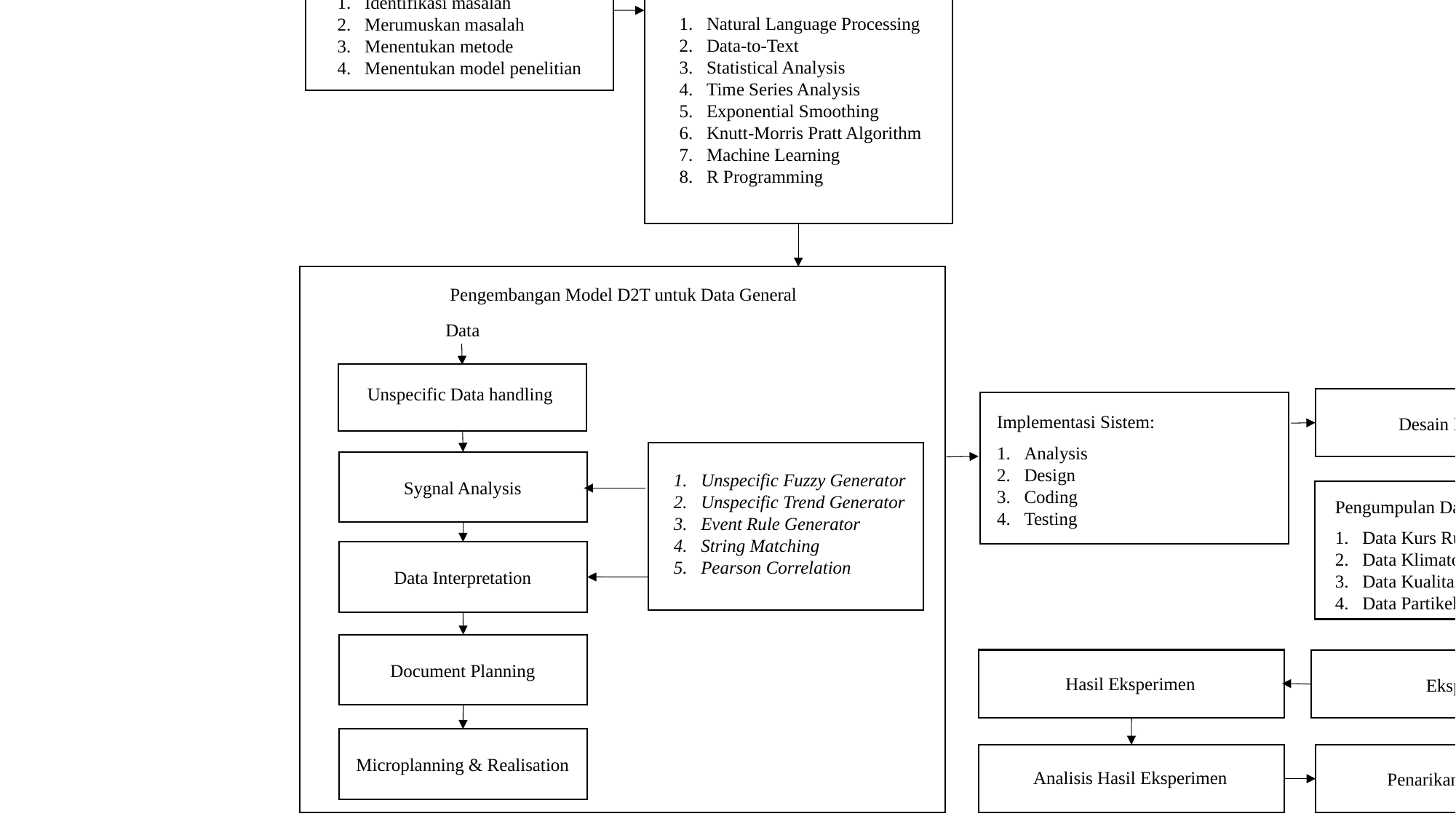

Tahap Persiapan:
Identifikasi masalah
Merumuskan masalah
Menentukan metode
Menentukan model penelitian

Studi Literatur
Natural Language Processing
Data-to-Text
Statistical Analysis
Time Series Analysis
Exponential Smoothing
Knutt-Morris Pratt Algorithm
Machine Learning
R Programming

Pengembangan Model D2T untuk Data General
Data

Unspecific Fuzzy Generator
Unspecific Trend Generator
Event Rule Generator
String Matching
Pearson Correlation

Sygnal Analysis

Data Interpretation

Document Planning

Microplanning & Realisation

Unspecific Data handling

Implementasi Sistem:
Analysis
Design
Coding
Testing
Desain Eksperimen

Pengumpulan Data Time Series
Data Kurs Rupiah
Data Klimatologi
Data Kualitas Udara
Data Partikel udara Kota Beijing

Hasil Eksperimen
Eksperimen

Analisis Hasil Eksperimen
Penarikan Kesimpulan